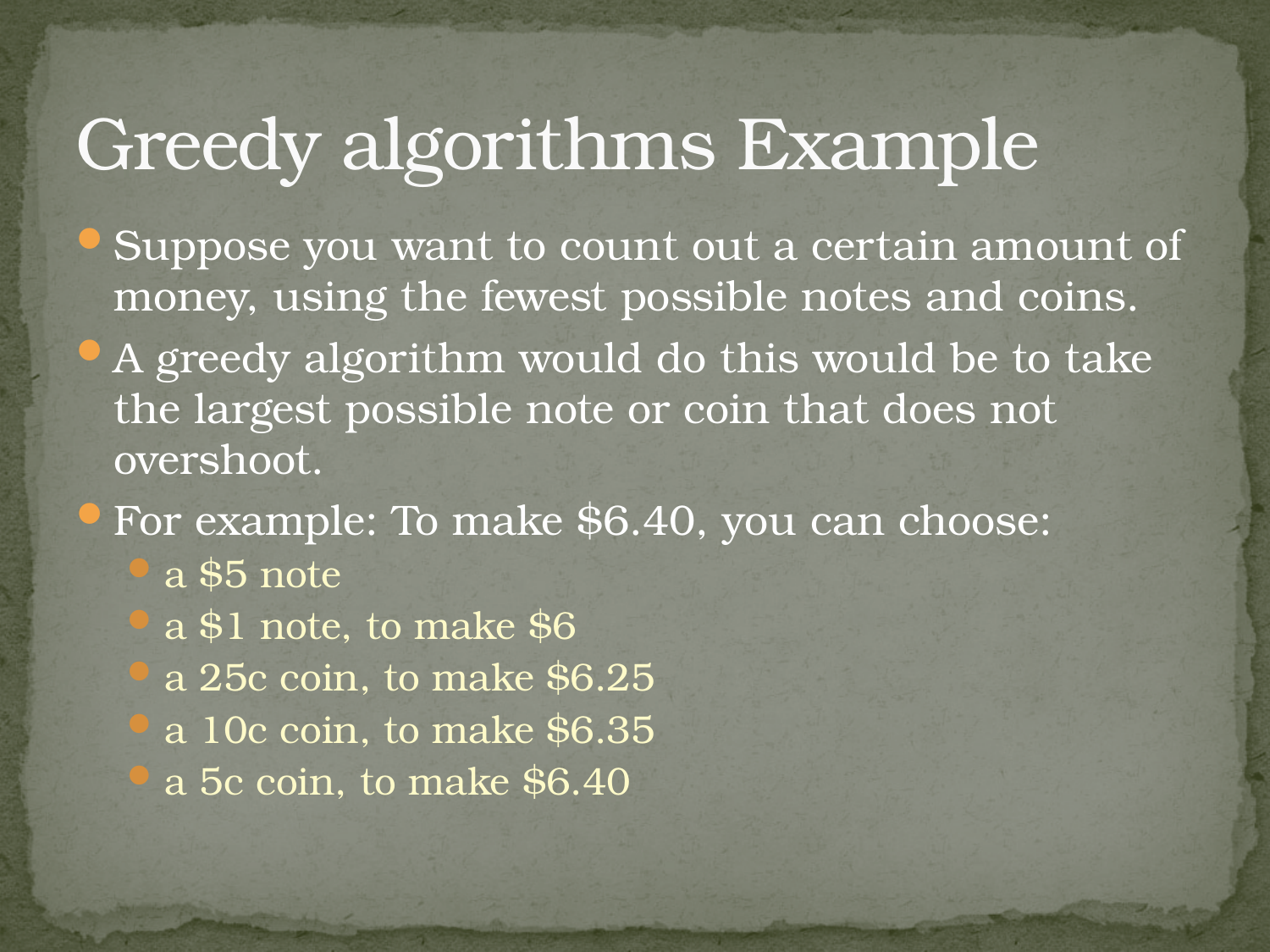

# Greedy algorithms Example
Suppose you want to count out a certain amount of money, using the fewest possible notes and coins.
A greedy algorithm would do this would be to take the largest possible note or coin that does not overshoot.
For example: To make $6.40, you can choose:
a $5 note
a $1 note, to make $6
a 25c coin, to make $6.25
a 10c coin, to make $6.35
a 5c coin, to make $6.40